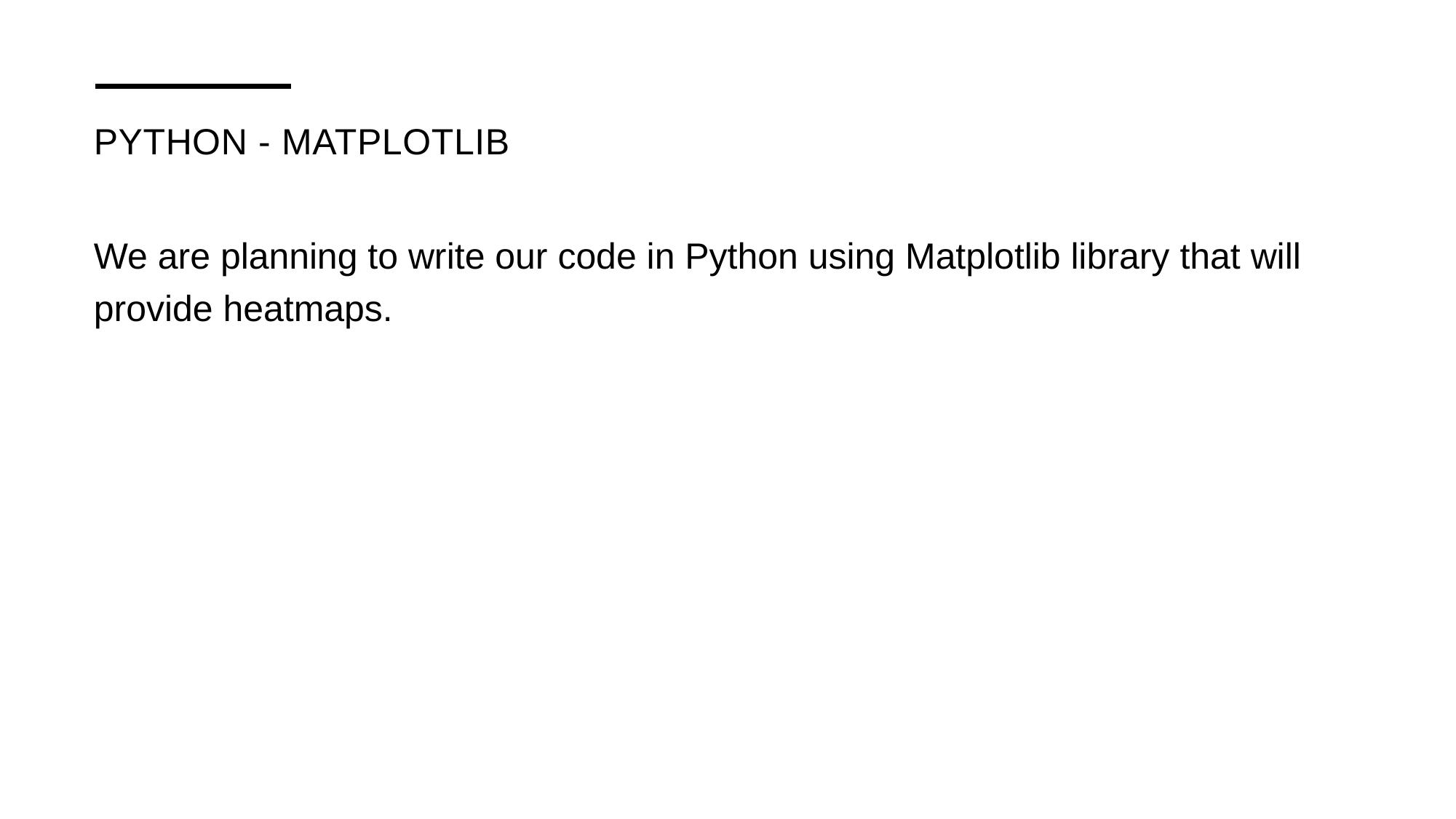

# Python - Matplotlib
We are planning to write our code in Python using Matplotlib library that will provide heatmaps.